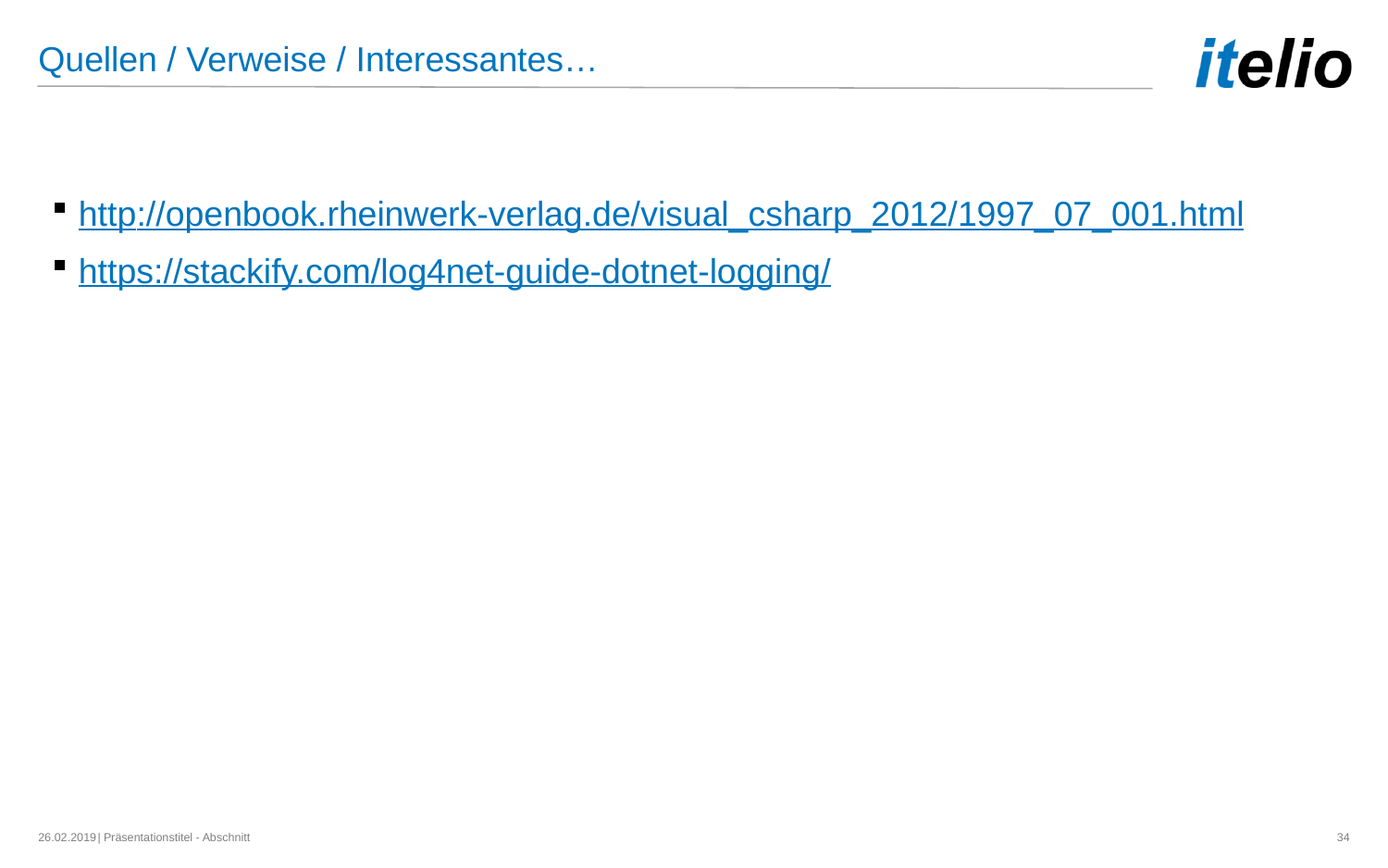

Quellen / Verweise / Interessantes…

http://openbook.rheinwerk-verlag.de/visual_csharp_2012/1997_07_001.html
https://stackify.com/log4net-guide-dotnet-logging/

26.02.2019
Präsentationstitel - Abschnitt
34